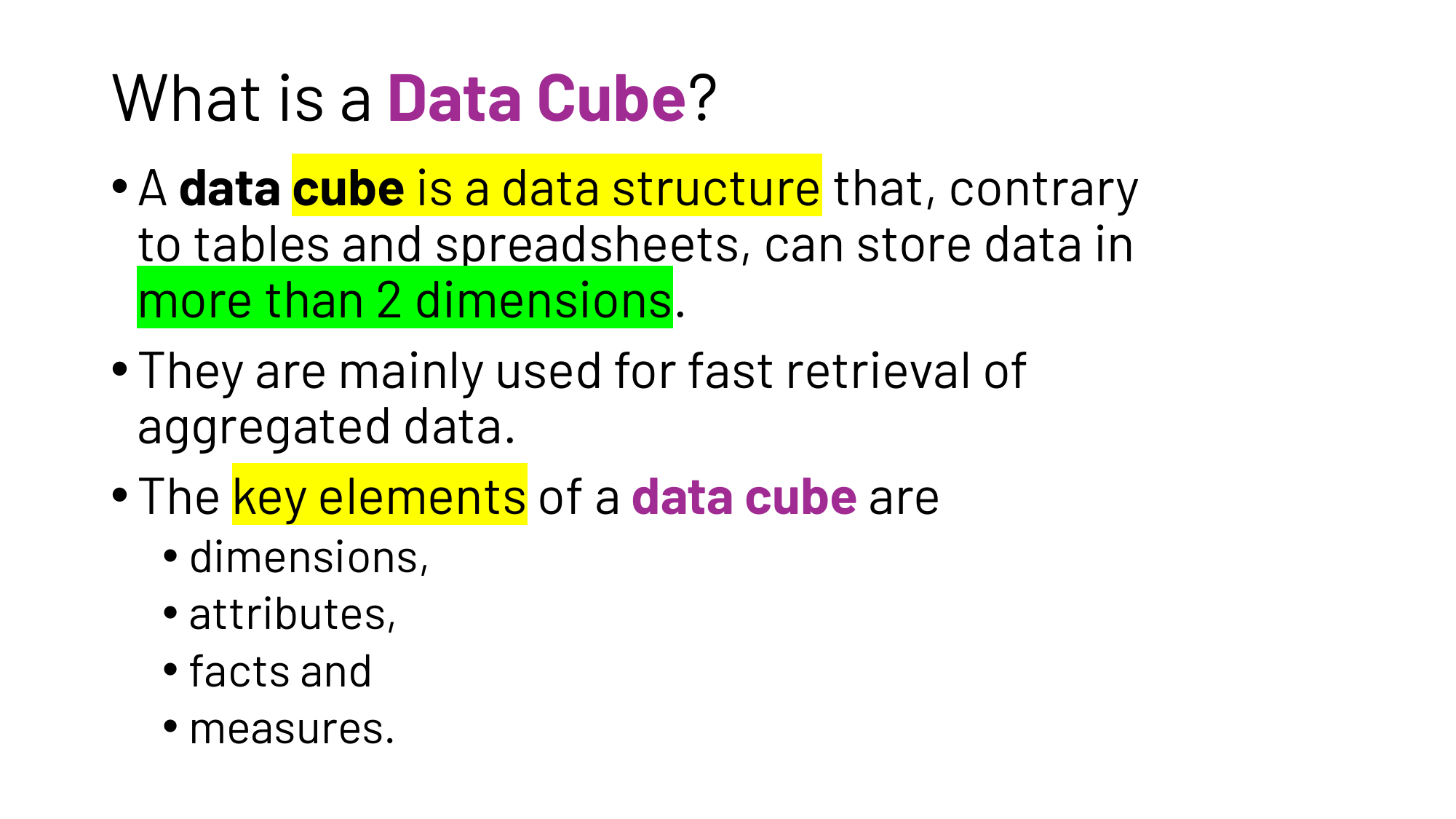

# What is a Data Cube?
A data cube is a data structure that, contrary to tables and spreadsheets, can store data in more than 2 dimensions.
They are mainly used for fast retrieval of aggregated data.
The key elements of a data cube are
dimensions,
attributes,
facts and
measures.